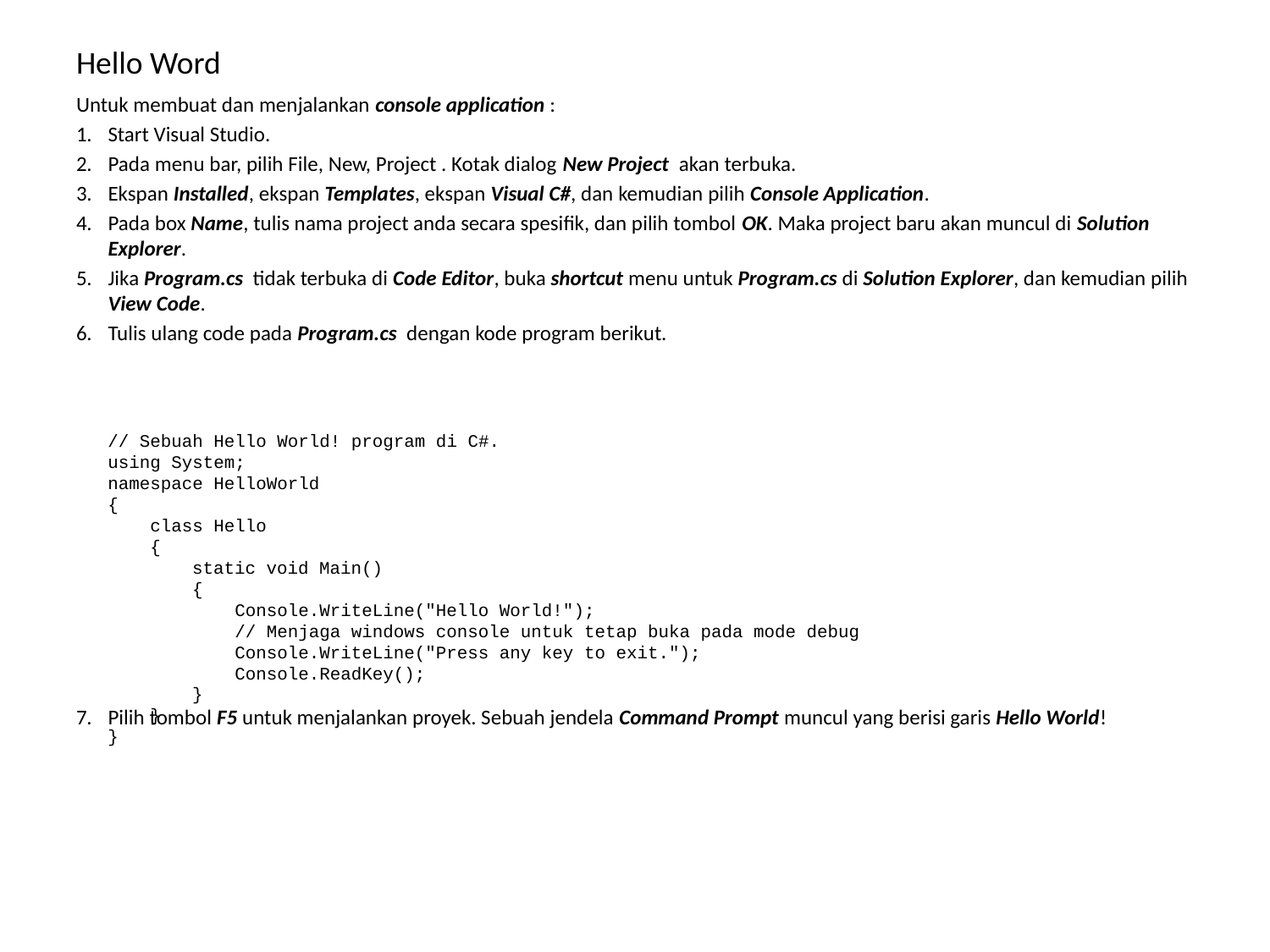

# Hello Word
Untuk membuat dan menjalankan console application :
Start Visual Studio.
Pada menu bar, pilih File, New, Project . Kotak dialog New Project  akan terbuka.
Ekspan Installed, ekspan Templates, ekspan Visual C#, dan kemudian pilih Console Application.
Pada box Name, tulis nama project anda secara spesifik, dan pilih tombol OK. Maka project baru akan muncul di Solution Explorer.
Jika Program.cs  tidak terbuka di Code Editor, buka shortcut menu untuk Program.cs di Solution Explorer, dan kemudian pilih View Code.
Tulis ulang code pada Program.cs  dengan kode program berikut.

Pilih tombol F5 untuk menjalankan proyek. Sebuah jendela Command Prompt muncul yang berisi garis Hello World!
// Sebuah Hello World! program di C#.
using System;
namespace HelloWorld
{
    class Hello
    {
        static void Main()
        {
            Console.WriteLine("Hello World!");
            // Menjaga windows console untuk tetap buka pada mode debug
            Console.WriteLine("Press any key to exit.");
            Console.ReadKey();
        }
    }
}